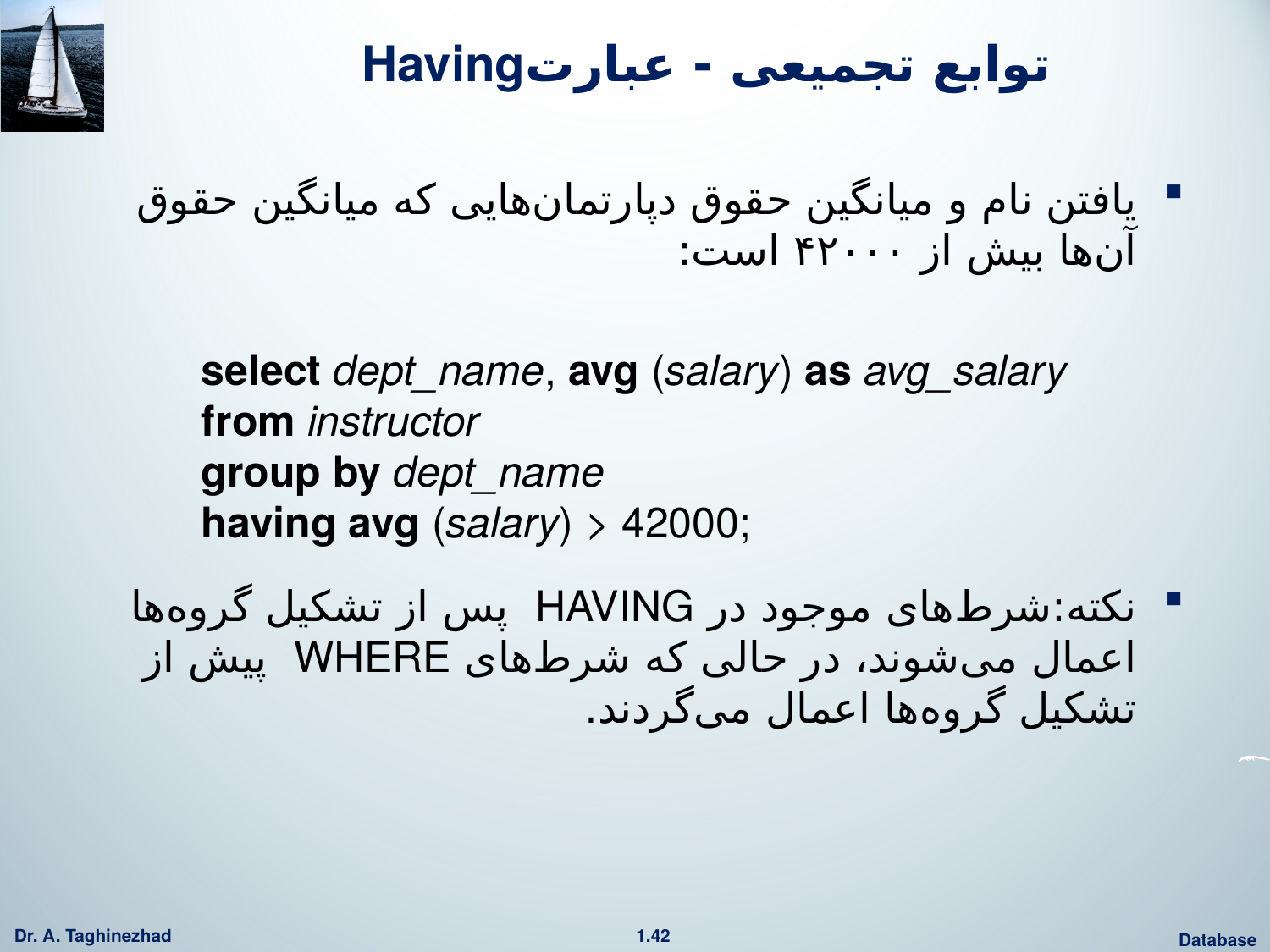

# توابع تجمیعی - عبارتHaving
یافتن نام و میانگین حقوق دپارتمان‌هایی که میانگین حقوق آن‌ها بیش از ۴۲۰۰۰ است:

نکته:شرط‌های موجود در HAVING  پس از تشکیل گروه‌ها اعمال می‌شوند، در حالی که شرط‌های WHERE  پیش از تشکیل گروه‌ها اعمال می‌گردند.
select dept_name, avg (salary) as avg_salary
from instructor
group by dept_name
having avg (salary) > 42000;